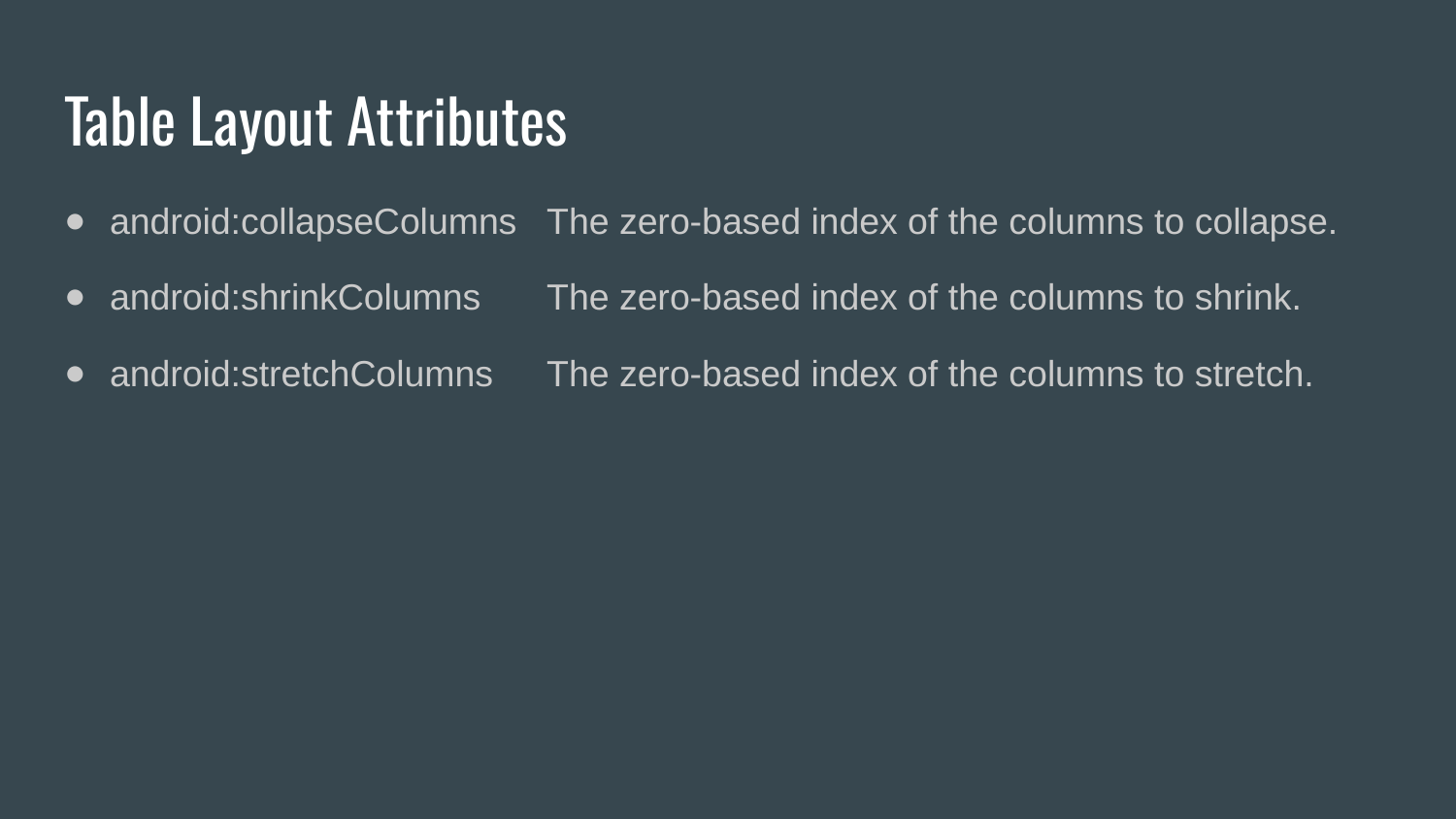

# Table Layout Attributes
android:collapseColumns	The zero-based index of the columns to collapse.
android:shrinkColumns	The zero-based index of the columns to shrink.
android:stretchColumns	The zero-based index of the columns to stretch.